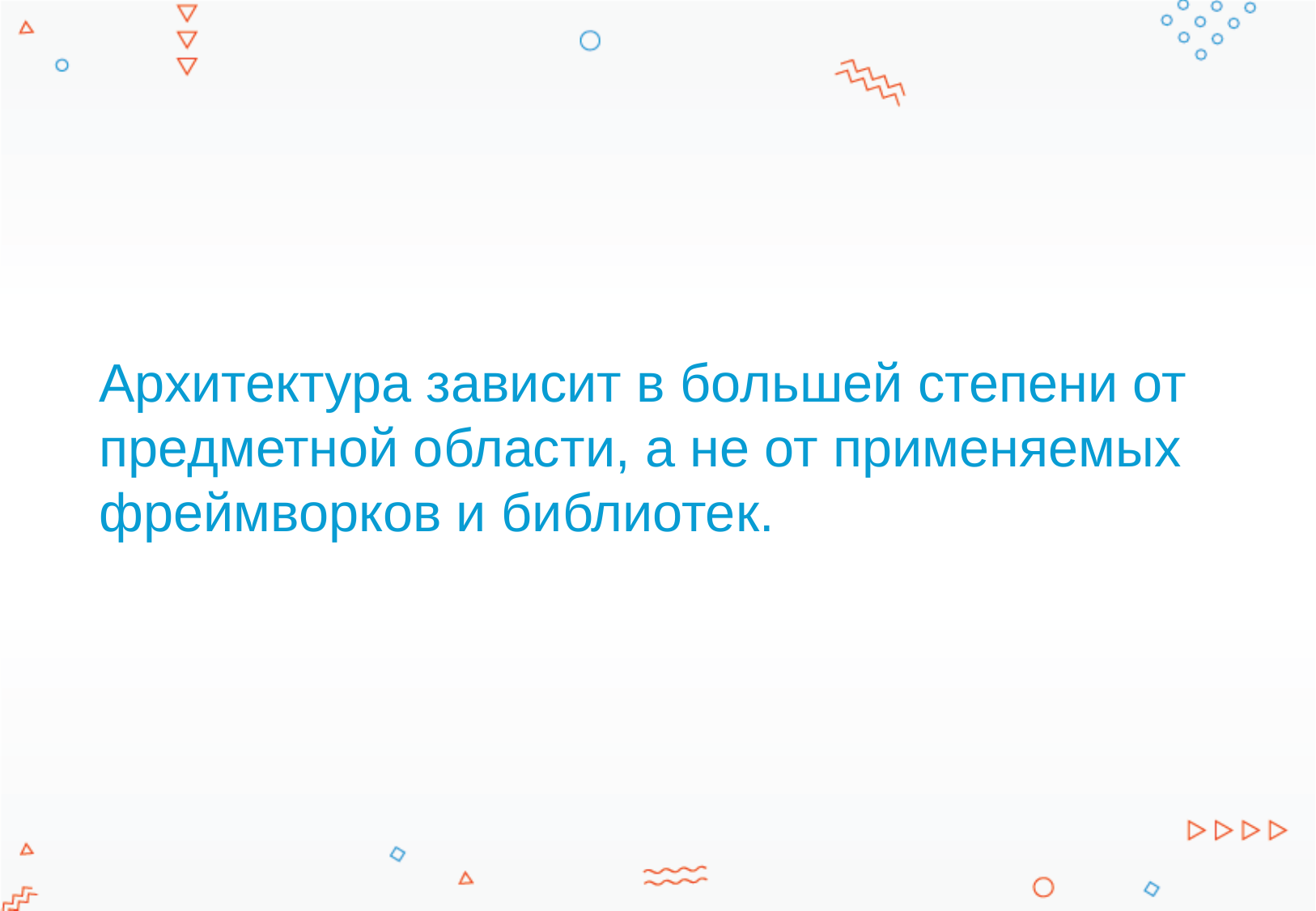

Архитектура зависит в большей степени от предметной области, а не от применяемых фреймворков и библиотек.